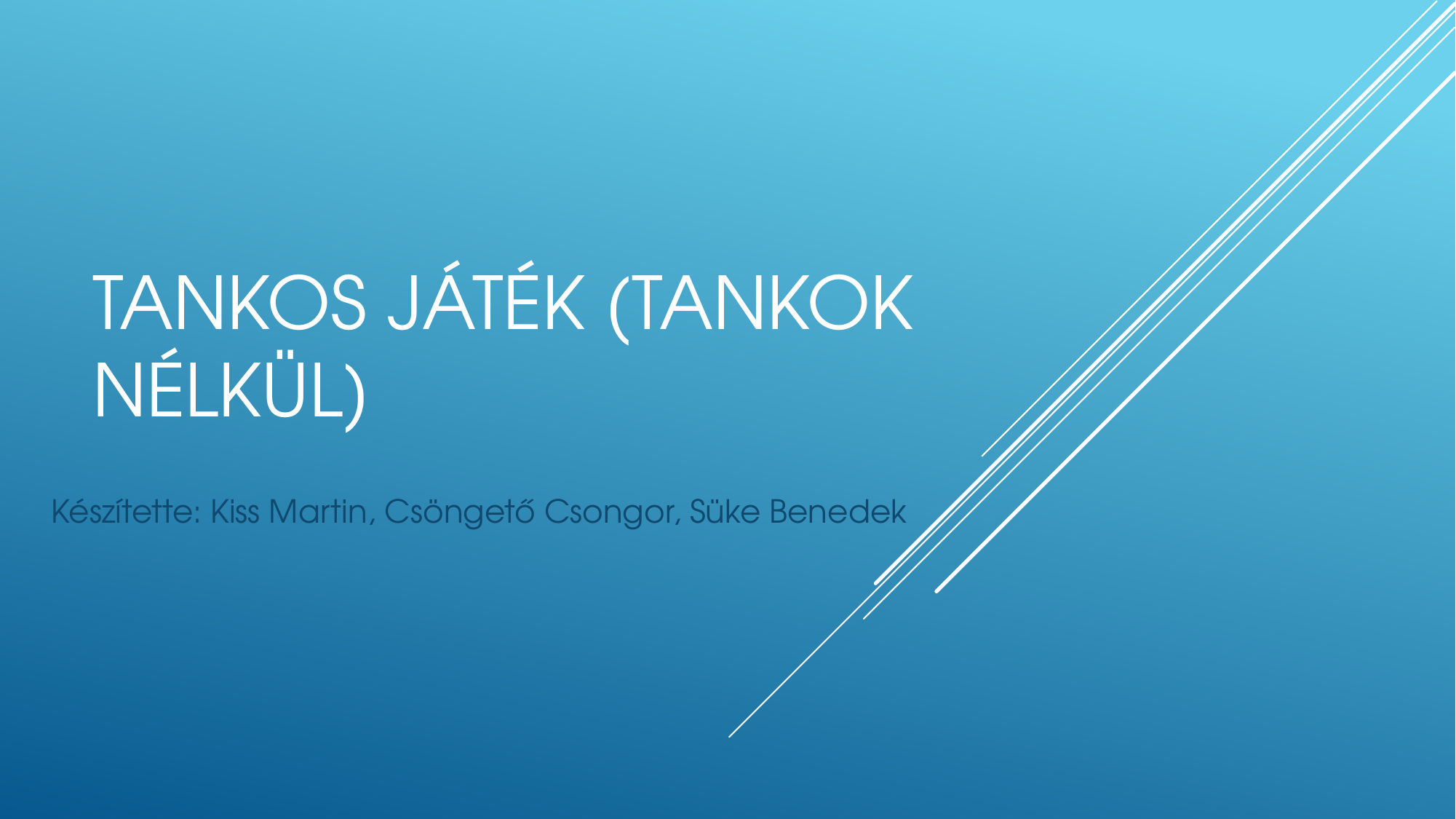

# Tankos játék (tankok nélkül)
Készítette: Kiss Martin, Csöngető Csongor, Süke Benedek